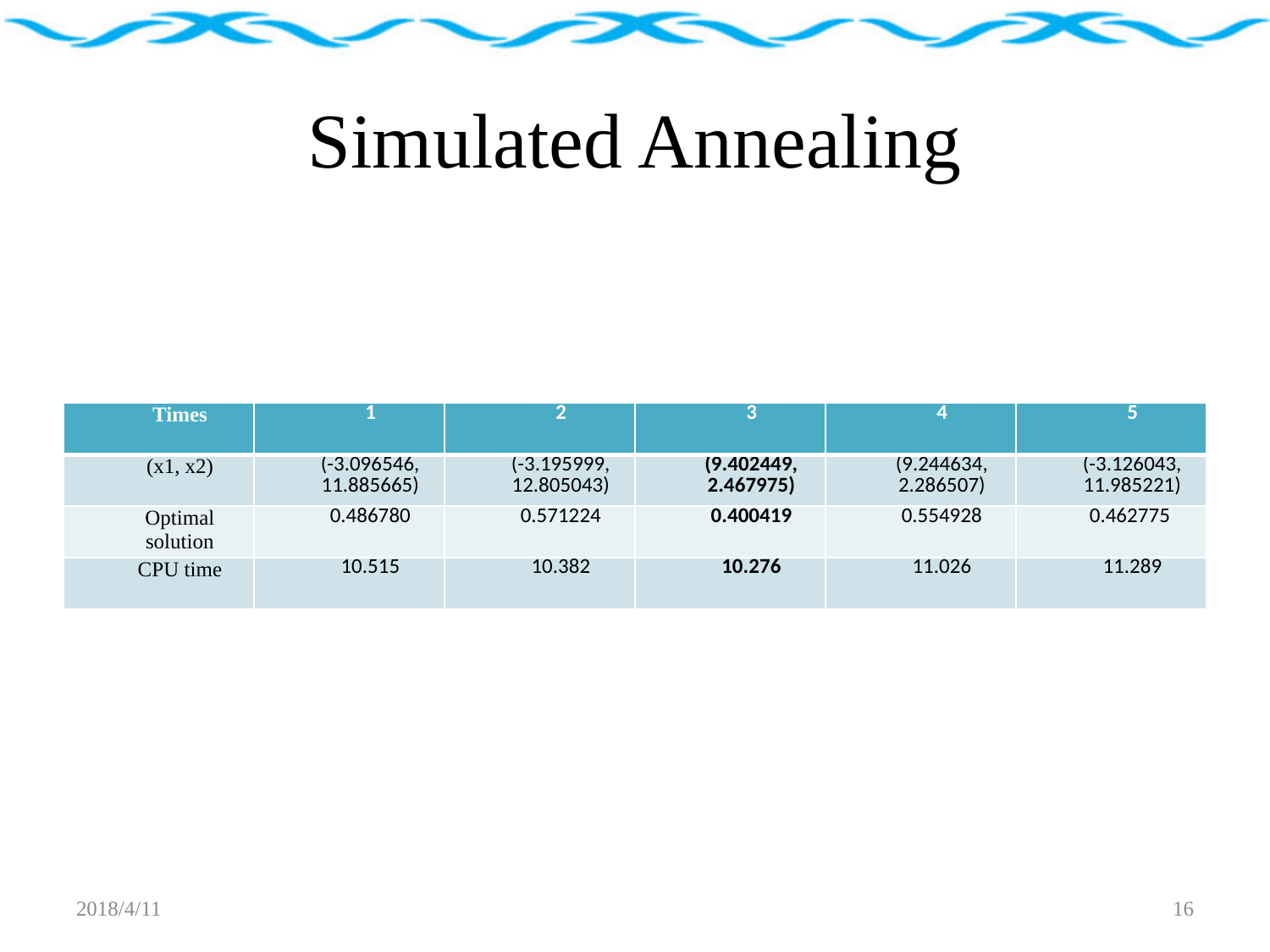

# Simulated Annealing
| Times | 1 | 2 | 3 | 4 | 5 |
| --- | --- | --- | --- | --- | --- |
| (x1, x2) | (-3.096546, 11.885665) | (-3.195999, 12.805043) | (9.402449, 2.467975) | (9.244634, 2.286507) | (-3.126043, 11.985221) |
| Optimal solution | 0.486780 | 0.571224 | 0.400419 | 0.554928 | 0.462775 |
| CPU time | 10.515 | 10.382 | 10.276 | 11.026 | 11.289 |
2018/4/11
16